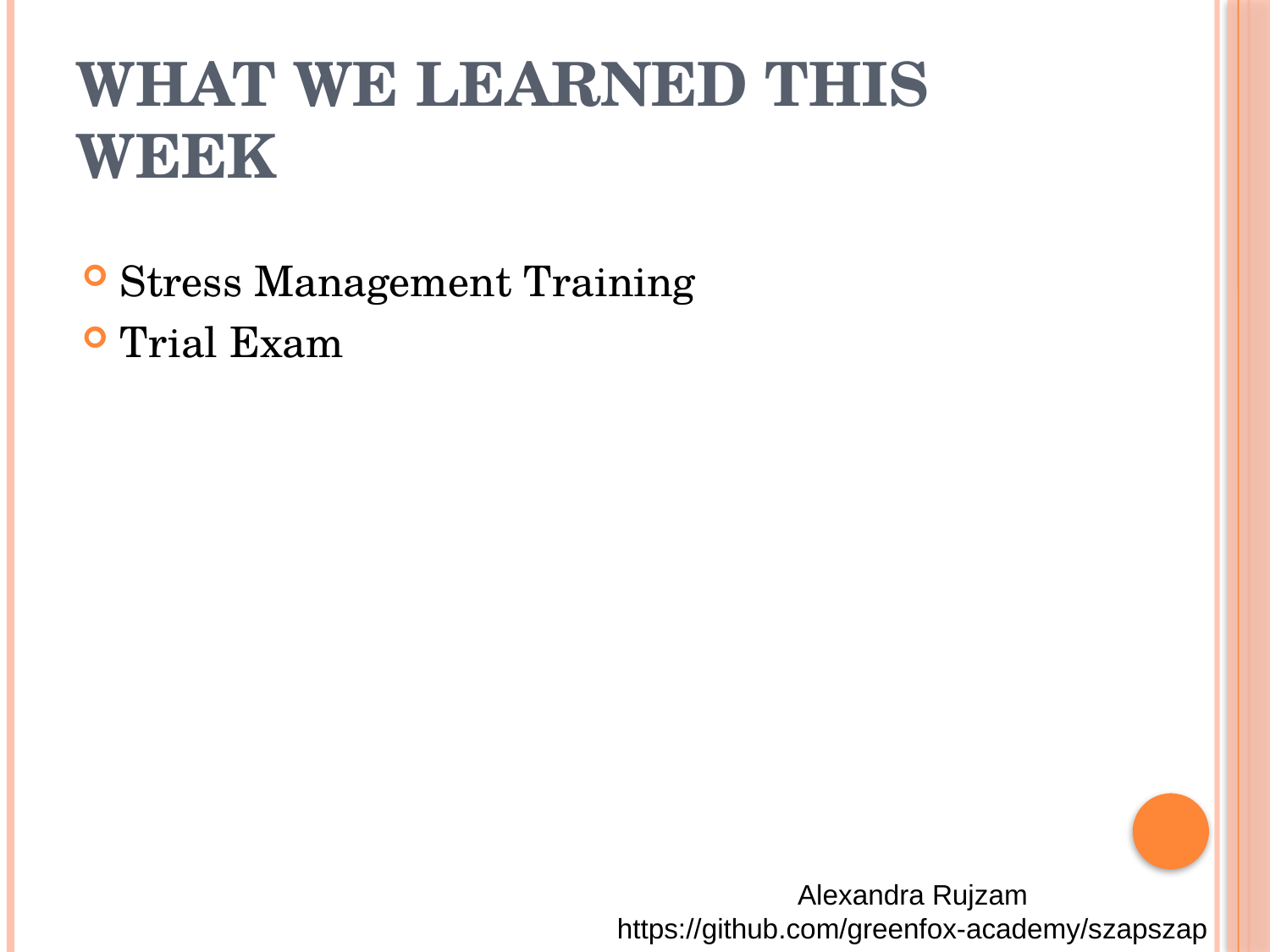

# What we learned this week
Stress Management Training
Trial Exam
Alexandra Rujzam
https://github.com/greenfox-academy/szapszap